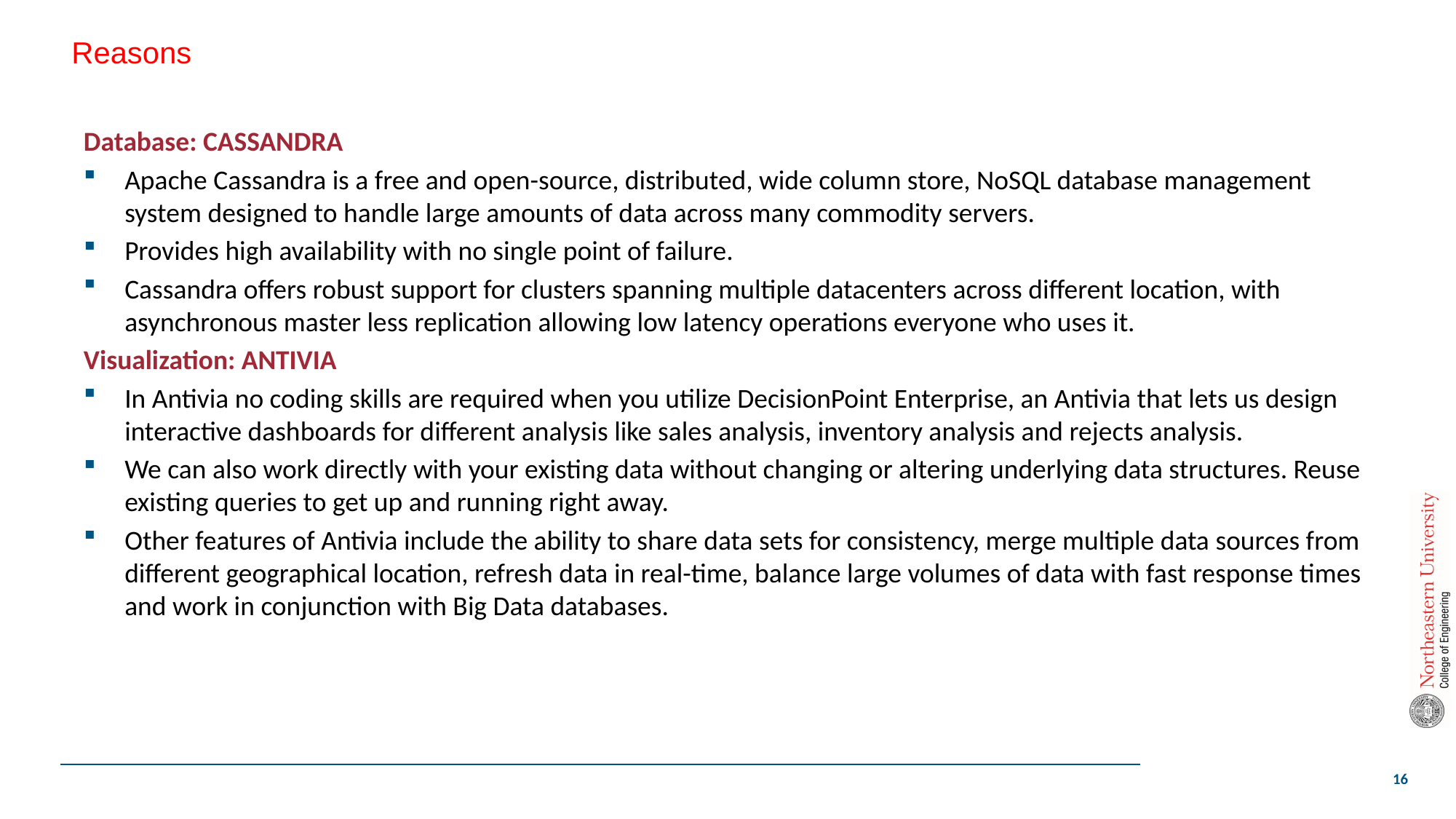

# Reasons
Database: CASSANDRA
Apache Cassandra is a free and open-source, distributed, wide column store, NoSQL database management system designed to handle large amounts of data across many commodity servers.
Provides high availability with no single point of failure.
Cassandra offers robust support for clusters spanning multiple datacenters across different location, with asynchronous master less replication allowing low latency operations everyone who uses it.
Visualization: ANTIVIA
In Antivia no coding skills are required when you utilize DecisionPoint Enterprise, an Antivia that lets us design interactive dashboards for different analysis like sales analysis, inventory analysis and rejects analysis.
We can also work directly with your existing data without changing or altering underlying data structures. Reuse existing queries to get up and running right away.
Other features of Antivia include the ability to share data sets for consistency, merge multiple data sources from different geographical location, refresh data in real-time, balance large volumes of data with fast response times and work in conjunction with Big Data databases.